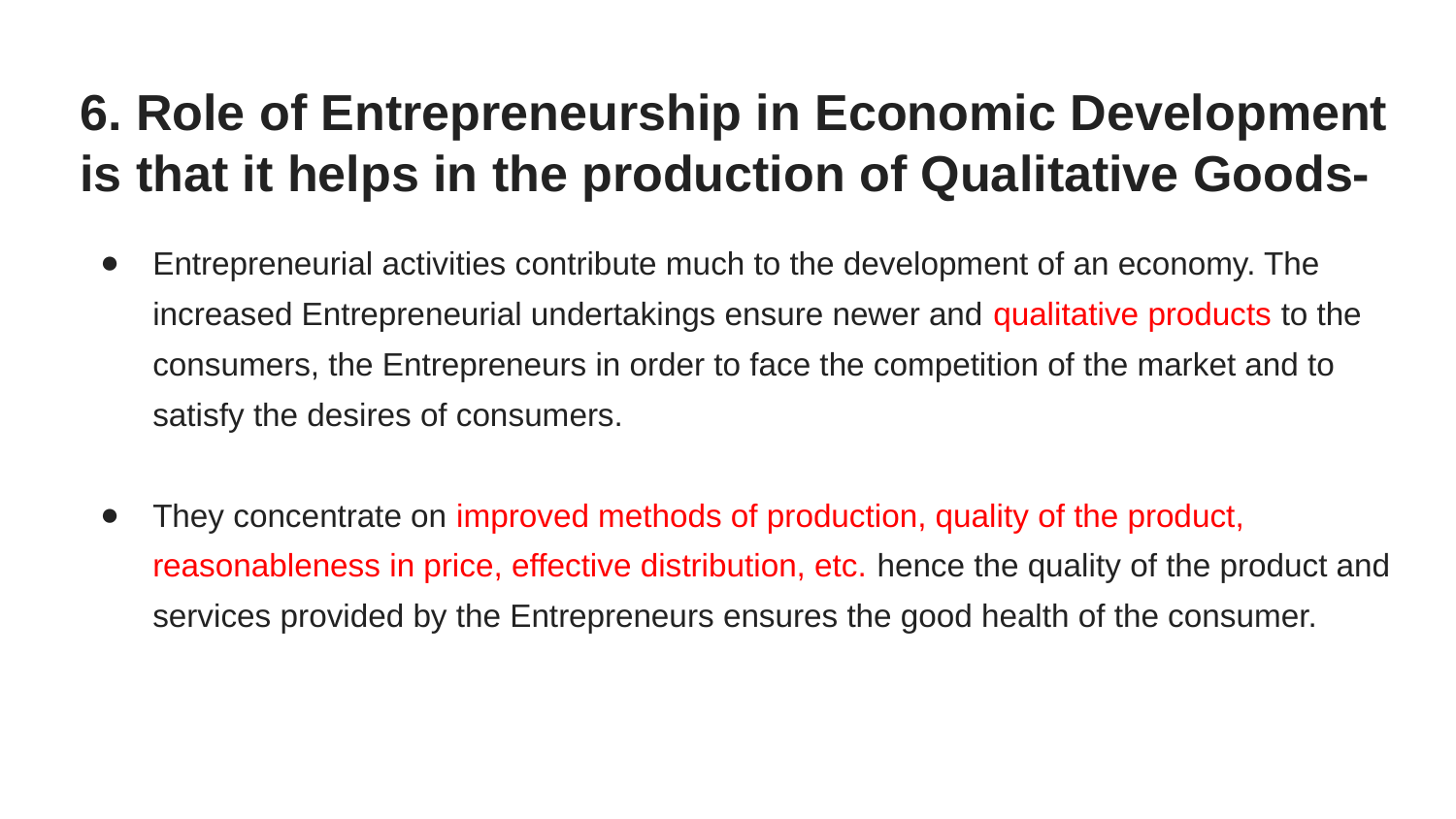

6. Role of Entrepreneurship in Economic Development is that it helps in the production of Qualitative Goods-
Entrepreneurial activities contribute much to the development of an economy. The increased Entrepreneurial undertakings ensure newer and qualitative products to the consumers, the Entrepreneurs in order to face the competition of the market and to satisfy the desires of consumers.

They concentrate on improved methods of production, quality of the product, reasonableness in price, effective distribution, etc. hence the quality of the product and services provided by the Entrepreneurs ensures the good health of the consumer.